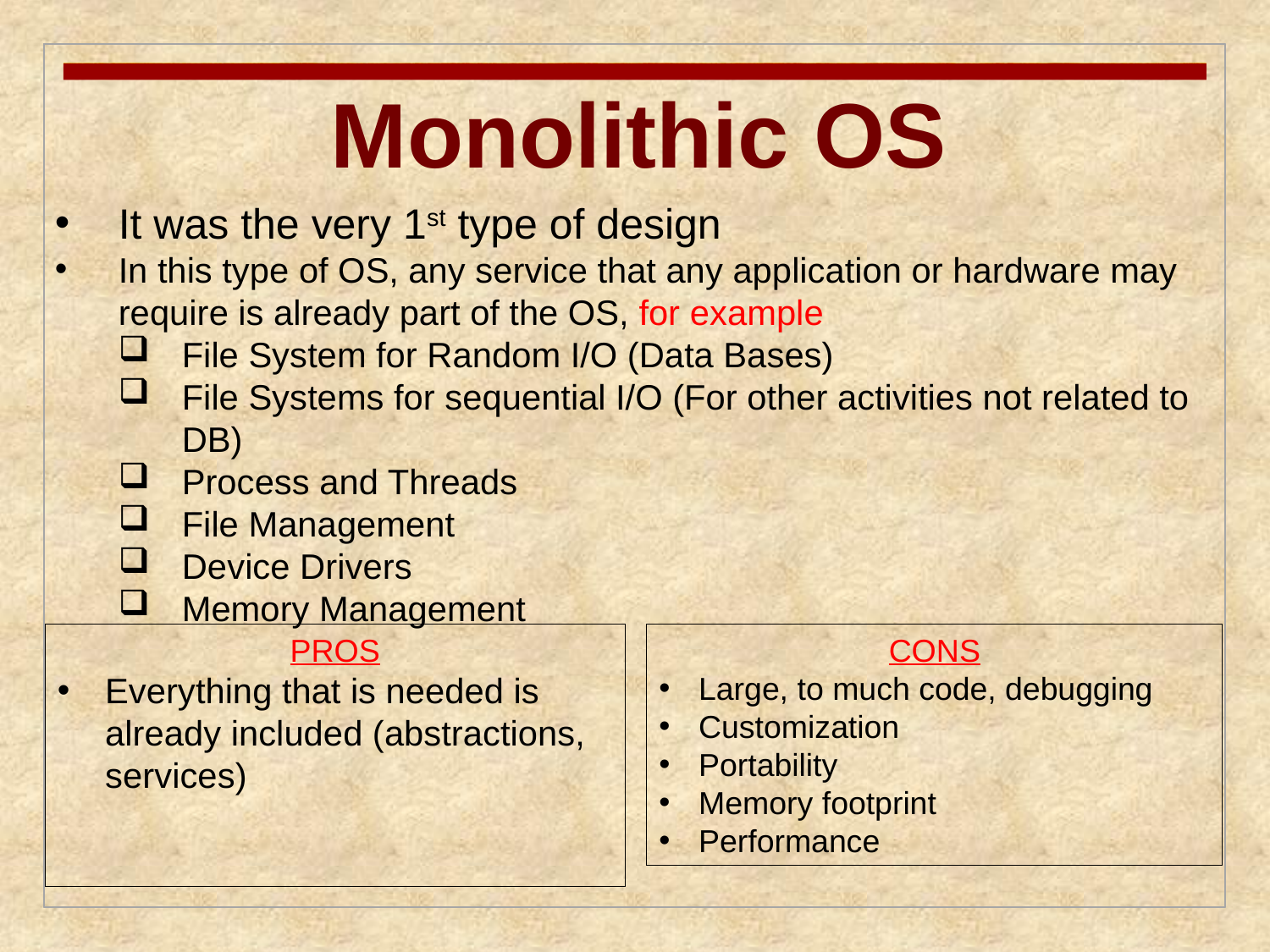

Monolithic OS
It was the very 1st type of design
In this type of OS, any service that any application or hardware may require is already part of the OS, for example
File System for Random I/O (Data Bases)
File Systems for sequential I/O (For other activities not related to DB)
Process and Threads
File Management
Device Drivers
Memory Management

PROS
Everything that is needed is already included (abstractions, services)

CONS
Large, to much code, debugging
Customization
Portability
Memory footprint
Performance